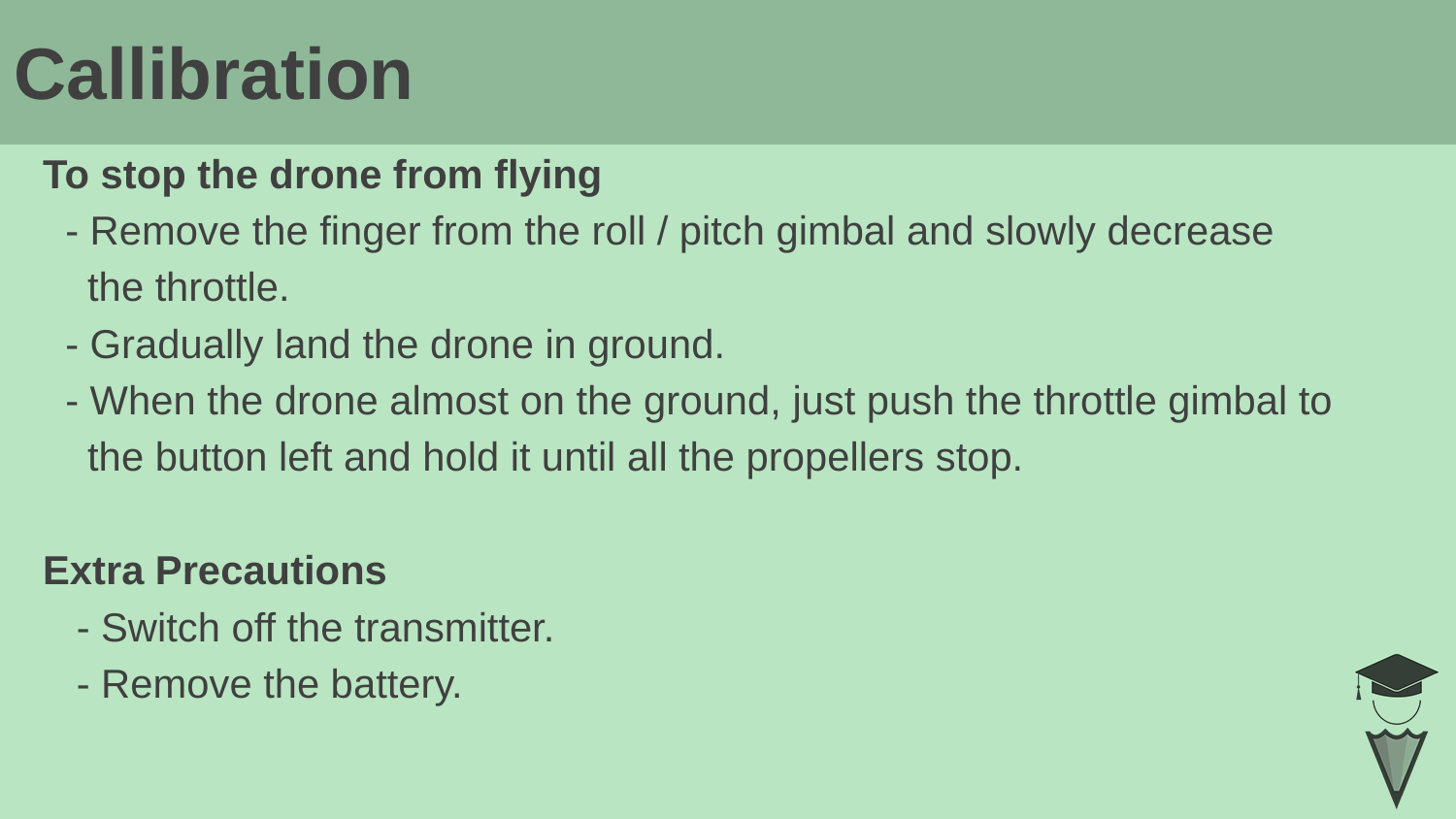

# Callibration
To stop the drone from flying
  - Remove the finger from the roll / pitch gimbal and slowly decrease
    the throttle.
  - Gradually land the drone in ground.
  - When the drone almost on the ground, just push the throttle gimbal to
    the button left and hold it until all the propellers stop.

Extra Precautions
   - Switch off the transmitter.
   - Remove the battery.